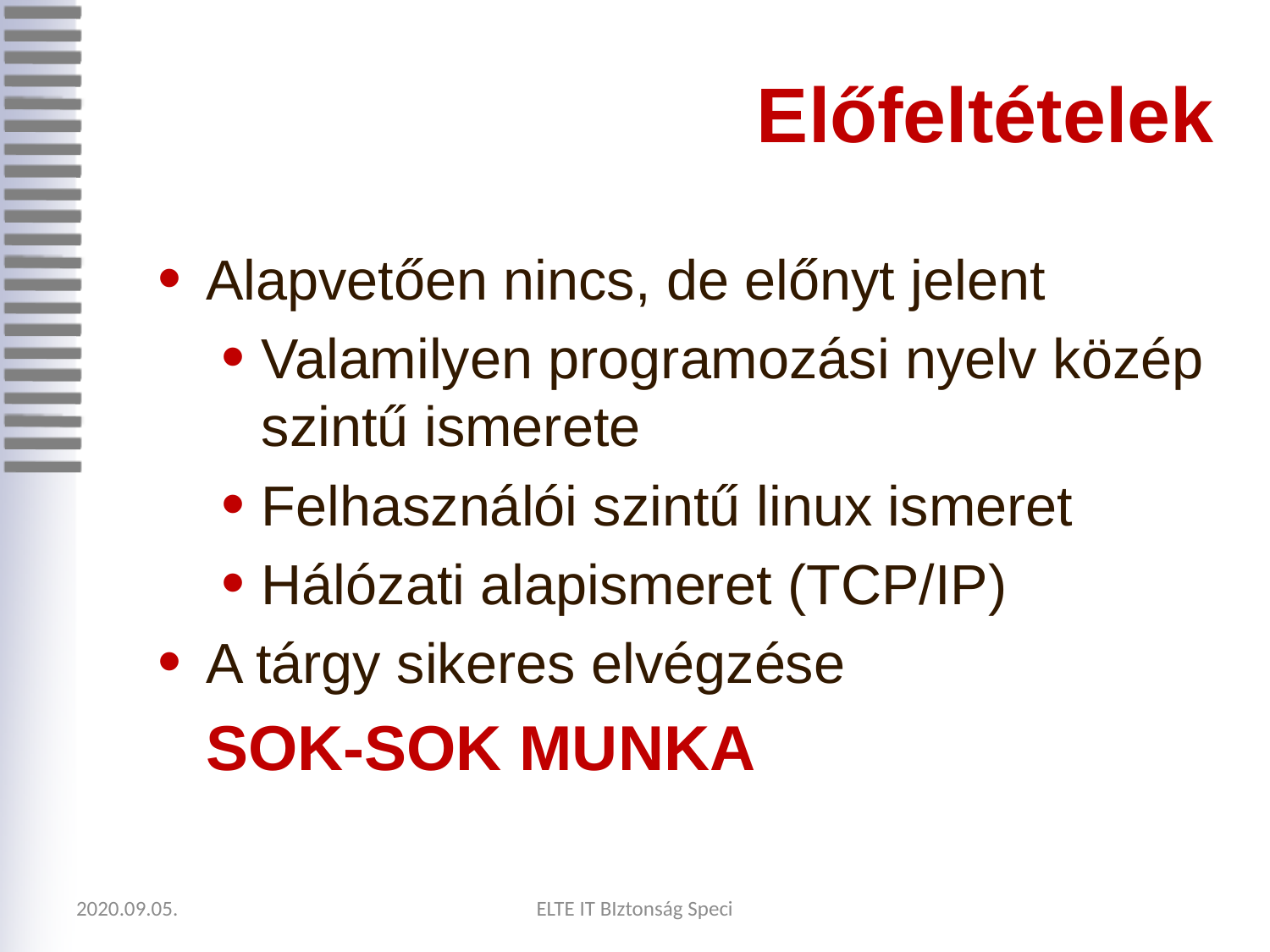

# Előfeltételek
Alapvetően nincs, de előnyt jelent
Valamilyen programozási nyelv közép szintű ismerete
Felhasználói szintű linux ismeret
Hálózati alapismeret (TCP/IP)
A tárgy sikeres elvégzése
	SOK-SOK MUNKA
2020.09.05.
ELTE IT BIztonság Speci